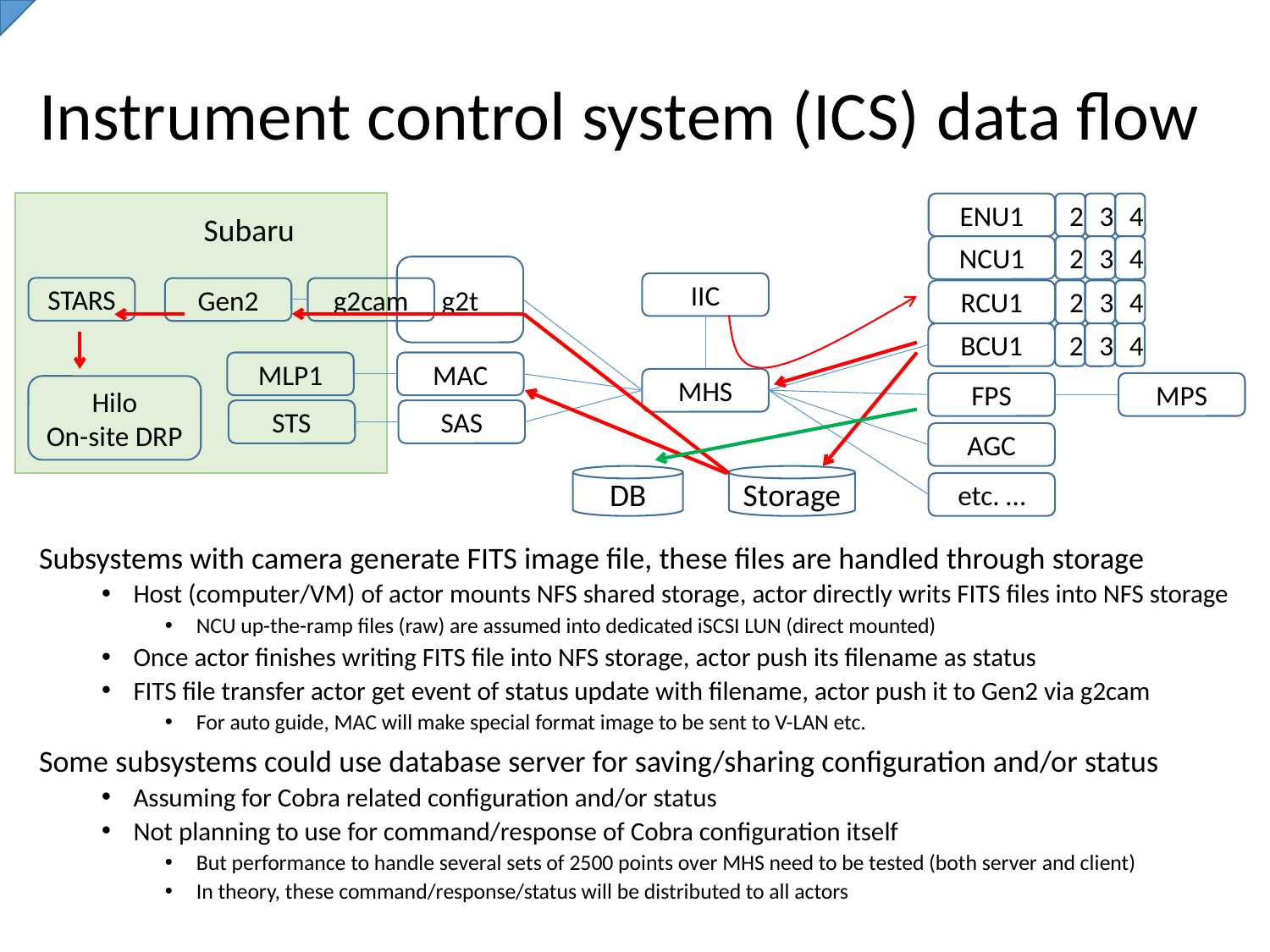

# Instrument control system (ICS) data flow

ENU1
2
3
4
Subaru
NCU1
2
3
4
g2t
IIC
STARS
Gen2
g2cam
RCU1
2
3
4

BCU1
2
3
4
MLP1
MAC
MHS
FPS
MPS
Hilo
On-site DRP
STS
SAS
AGC
DB
Storage
etc. …
Subsystems with camera generate FITS image file, these files are handled through storage
Host (computer/VM) of actor mounts NFS shared storage, actor directly writs FITS files into NFS storage
NCU up-the-ramp files (raw) are assumed into dedicated iSCSI LUN (direct mounted)
Once actor finishes writing FITS file into NFS storage, actor push its filename as status
FITS file transfer actor get event of status update with filename, actor push it to Gen2 via g2cam
For auto guide, MAC will make special format image to be sent to V-LAN etc.
Some subsystems could use database server for saving/sharing configuration and/or status
Assuming for Cobra related configuration and/or status
Not planning to use for command/response of Cobra configuration itself
But performance to handle several sets of 2500 points over MHS need to be tested (both server and client)
In theory, these command/response/status will be distributed to all actors